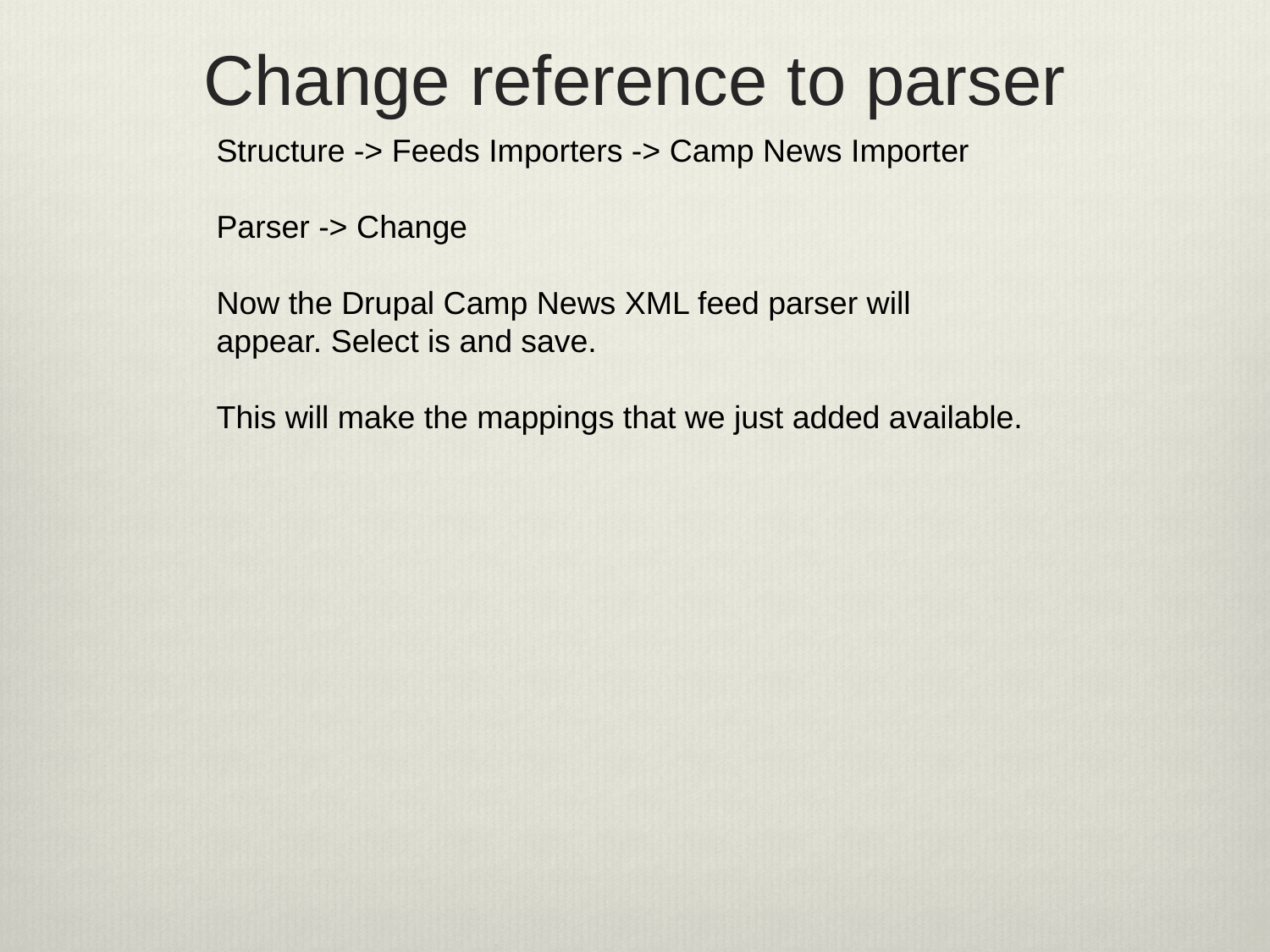

# Change reference to parser
Structure -> Feeds Importers -> Camp News Importer

Parser -> Change

Now the Drupal Camp News XML feed parser will appear. Select is and save.

This will make the mappings that we just added available.